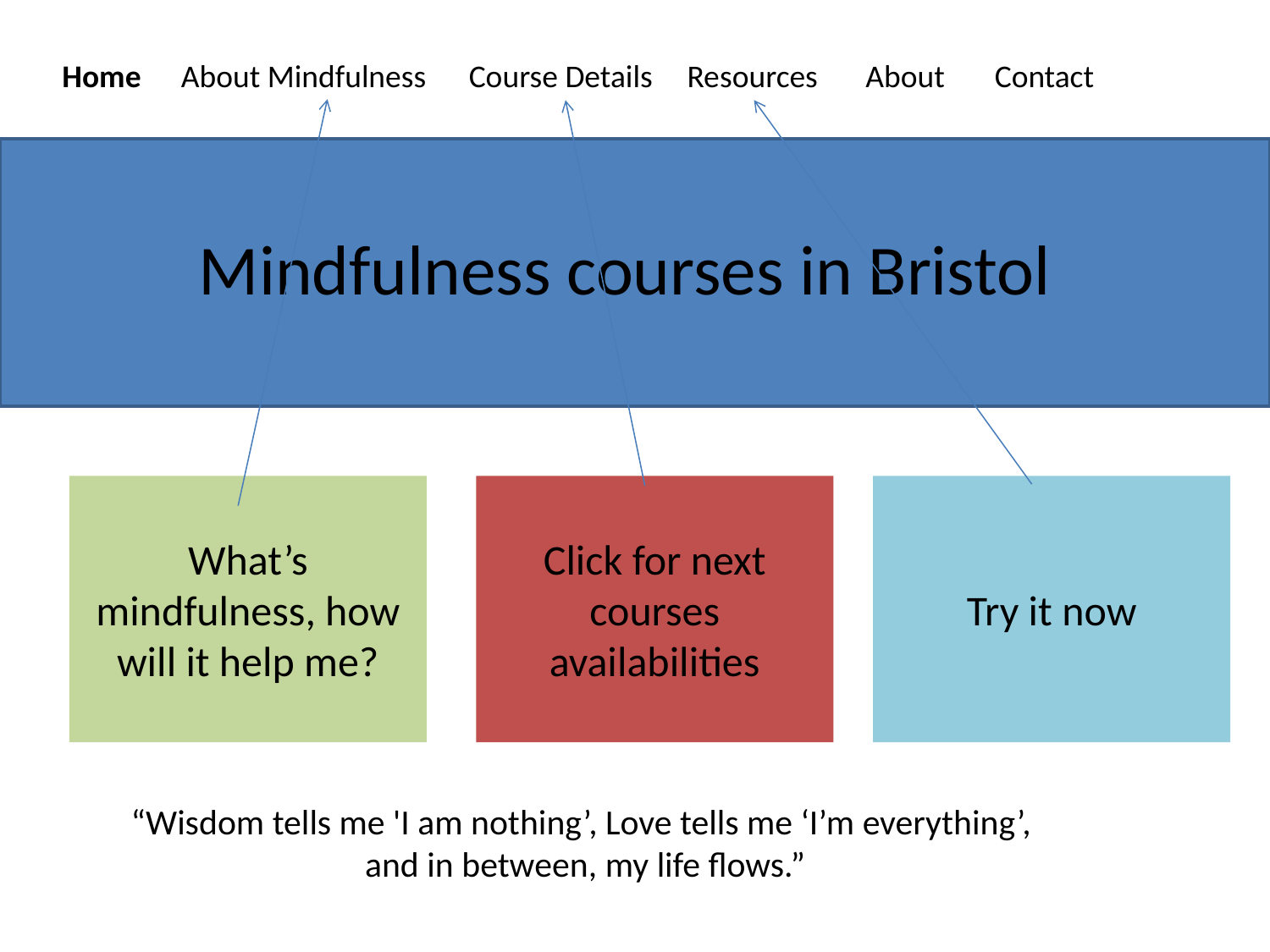

Home
About Mindfulness
Course Details
Resources
About
Contact

Mindfulness courses in Bristol

What’s mindfulness, how will it help me?

Click for next courses availabilities

Try it now

“Wisdom tells me 'I am nothing’, Love tells me ‘I’m everything’,  and in between, my life flows.”